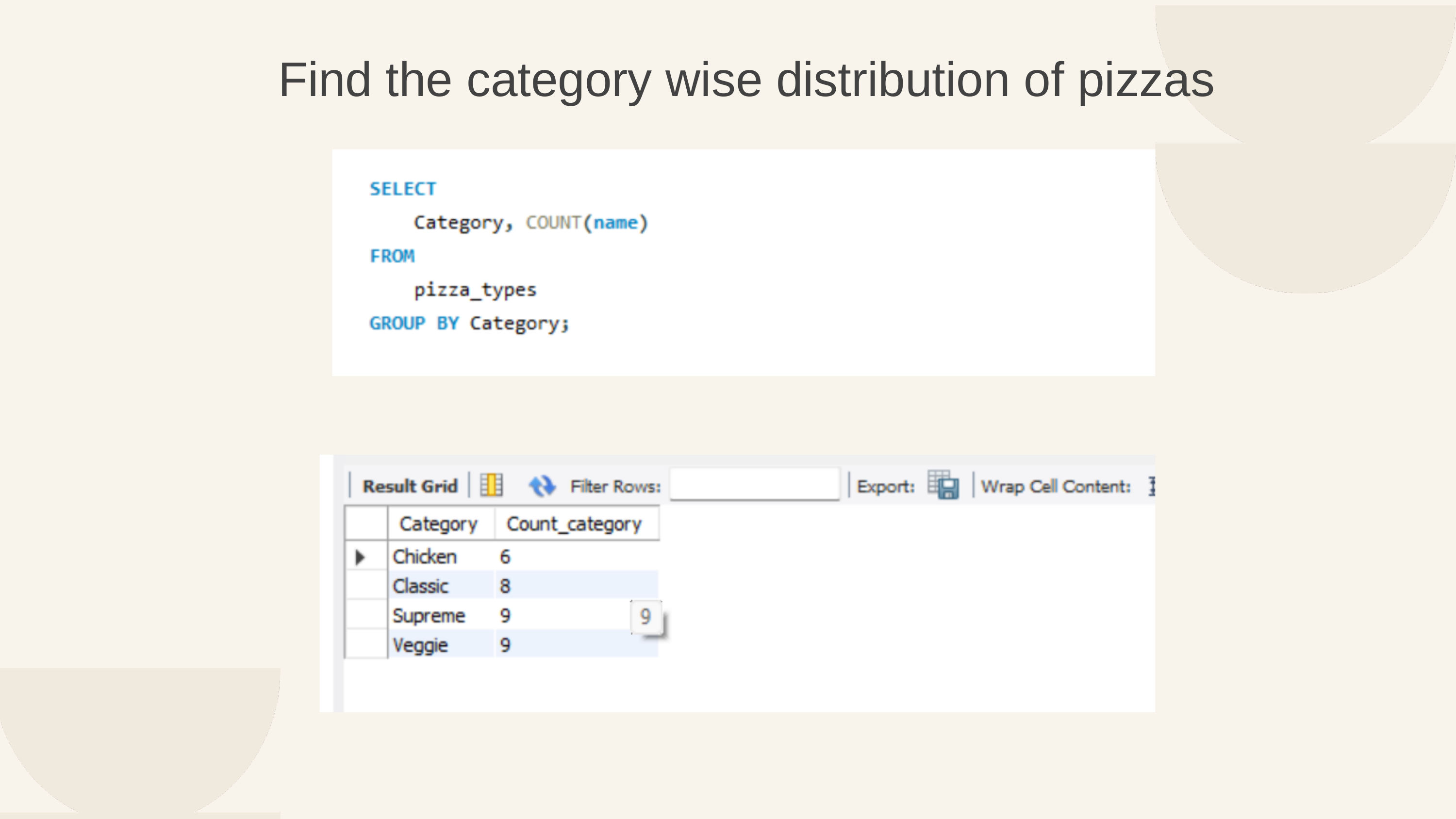

Find the category wise distribution of pizzas